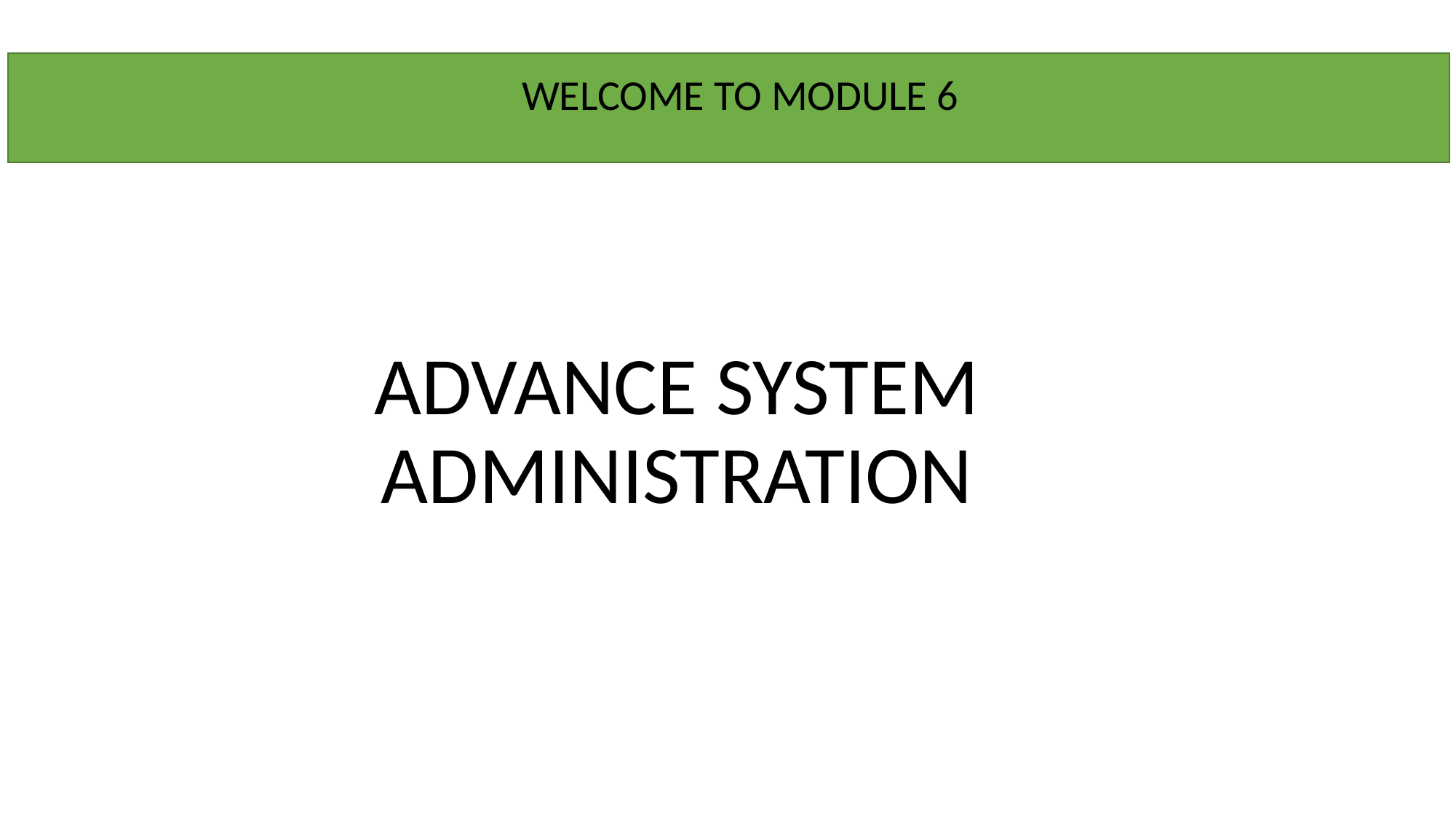

# WELCOME TO MODULE 6
ADVANCE SYSTEM ADMINISTRATION